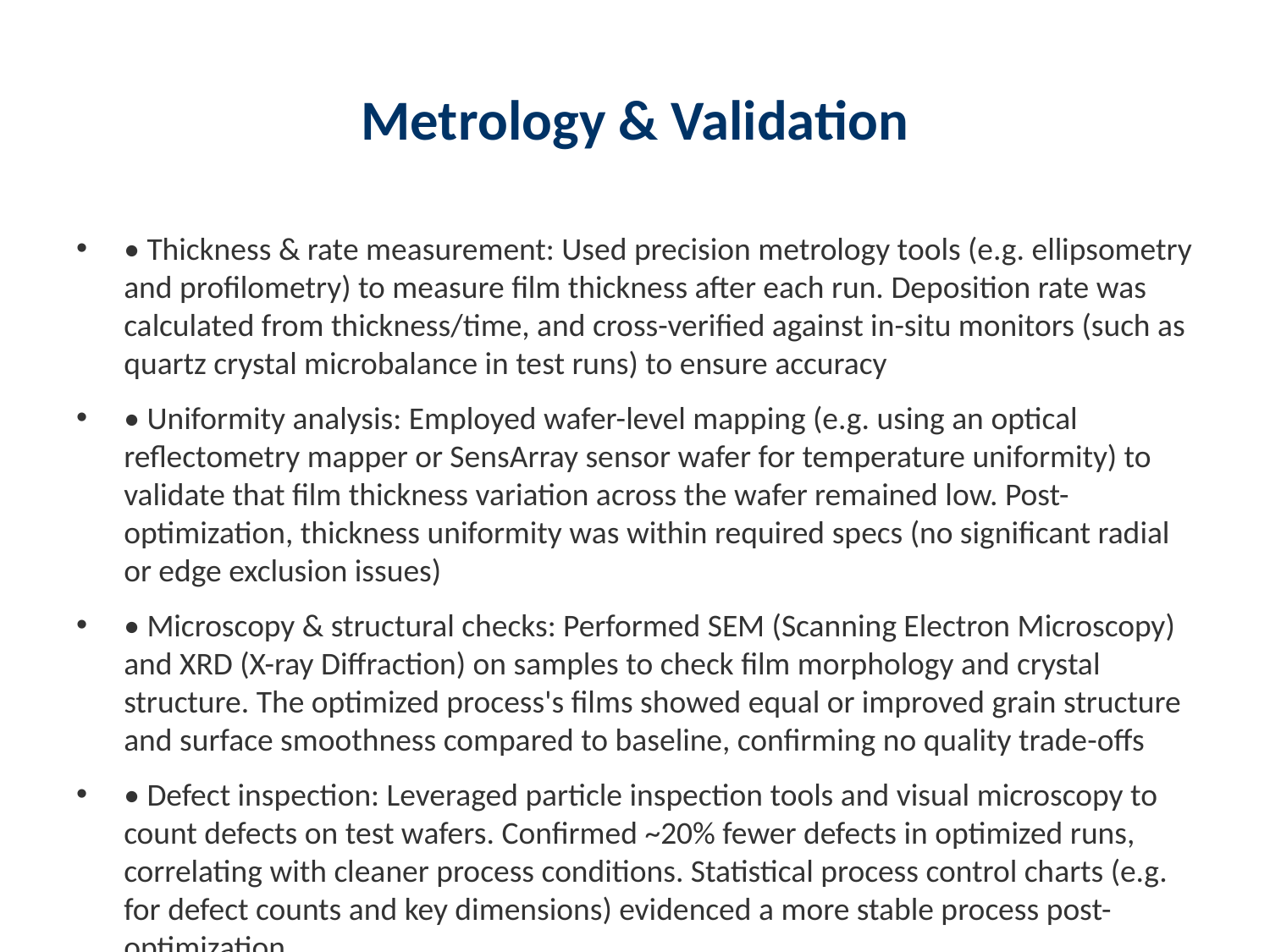

# Metrology & Validation
• Thickness & rate measurement: Used precision metrology tools (e.g. ellipsometry and profilometry) to measure film thickness after each run. Deposition rate was calculated from thickness/time, and cross-verified against in-situ monitors (such as quartz crystal microbalance in test runs) to ensure accuracy
• Uniformity analysis: Employed wafer-level mapping (e.g. using an optical reflectometry mapper or SensArray sensor wafer for temperature uniformity) to validate that film thickness variation across the wafer remained low. Post-optimization, thickness uniformity was within required specs (no significant radial or edge exclusion issues)
• Microscopy & structural checks: Performed SEM (Scanning Electron Microscopy) and XRD (X-ray Diffraction) on samples to check film morphology and crystal structure. The optimized process's films showed equal or improved grain structure and surface smoothness compared to baseline, confirming no quality trade-offs
• Defect inspection: Leveraged particle inspection tools and visual microscopy to count defects on test wafers. Confirmed ~20% fewer defects in optimized runs, correlating with cleaner process conditions. Statistical process control charts (e.g. for defect counts and key dimensions) evidenced a more stable process post-optimization
• Validation summary: The multi-faceted metrology approach verified that the new deposition recipe reliably produces films at higher rate with maintained quality. All improvements were quantified with real data, giving confidence in scaling this optimized process to production